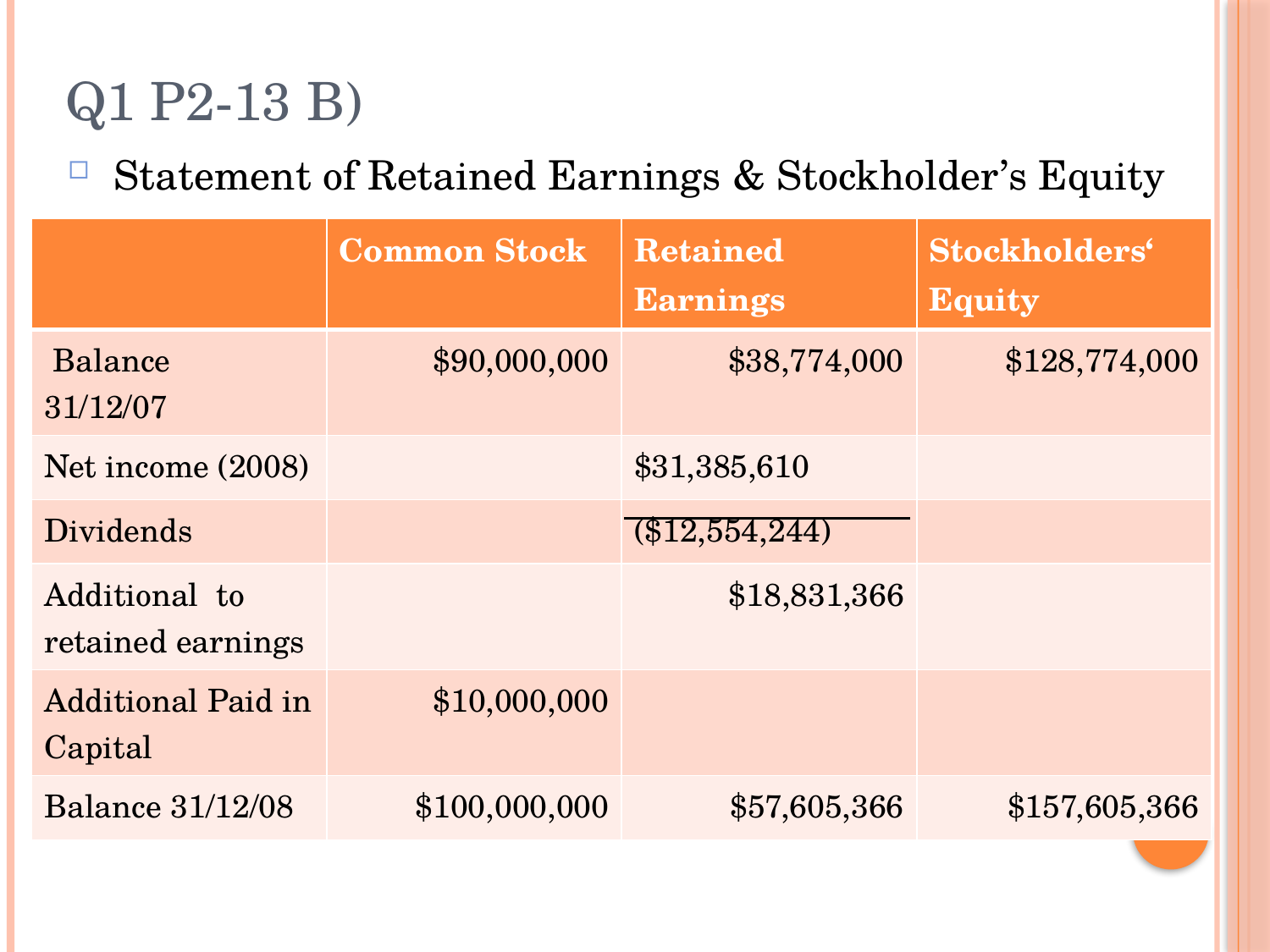

# Q1 P2-13 b)
Statement of Retained Earnings & Stockholder’s Equity

|  | Common Stock | Retained Earnings | Stockholders‘ Equity |
| --- | --- | --- | --- |
| Balance 31/12/07 | $90,000,000 | $38,774,000 | $128,774,000 |
| Net income (2008) |  | $31,385,610 |  |
| Dividends |  | ($12,554,244) |  |
| Additional to retained earnings |  | $18,831,366 |  |
| Additional Paid in Capital | $10,000,000 |  |  |
| Balance 31/12/08 | $100,000,000 | $57,605,366 | $157,605,366 |